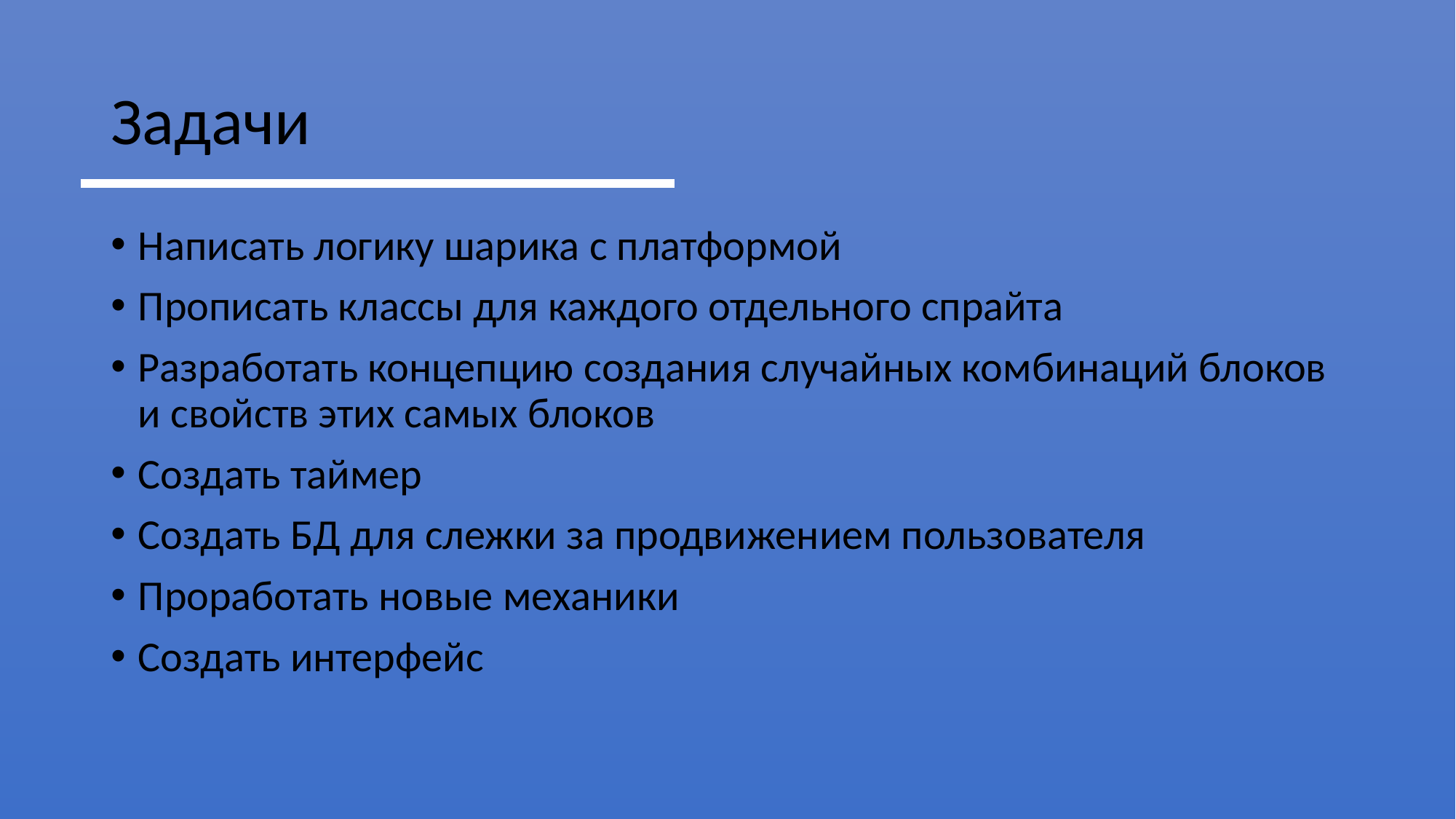

# Задачи
Написать логику шарика с платформой
Прописать классы для каждого отдельного спрайта
Разработать концепцию создания случайных комбинаций блоков и свойств этих самых блоков
Создать таймер
Создать БД для слежки за продвижением пользователя
Проработать новые механики
Создать интерфейс